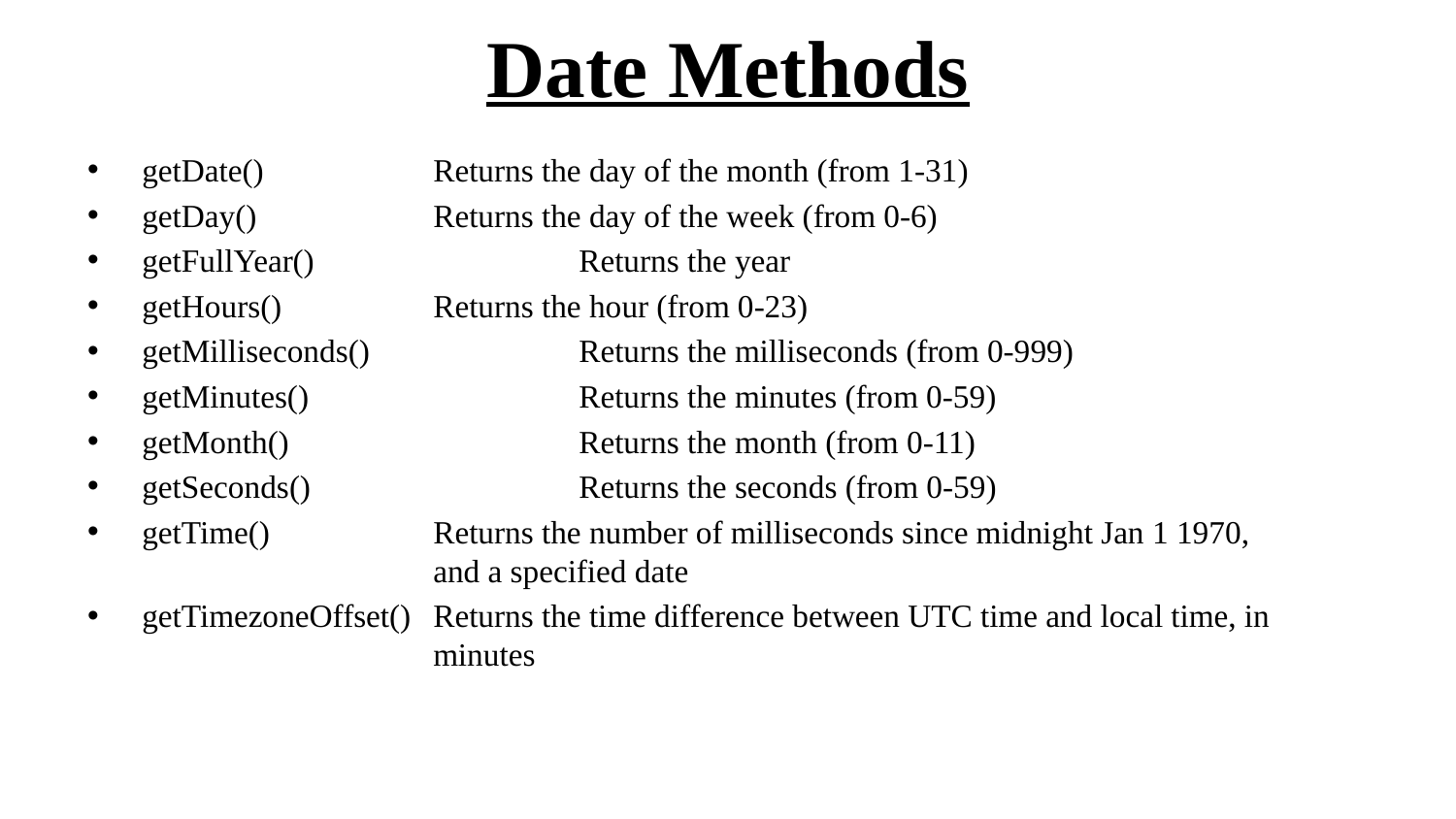

# Date Methods
getDate()		Returns the day of the month (from 1-31)
getDay()		Returns the day of the week (from 0-6)
getFullYear()		Returns the year
getHours()		Returns the hour (from 0-23)
getMilliseconds()		Returns the milliseconds (from 0-999)
getMinutes()		Returns the minutes (from 0-59)
getMonth()		Returns the month (from 0-11)
getSeconds()		Returns the seconds (from 0-59)
getTime()		Returns the number of milliseconds since midnight Jan 1 1970, 			and a specified date
getTimezoneOffset()	Returns the time difference between UTC time and local time, in 			minutes